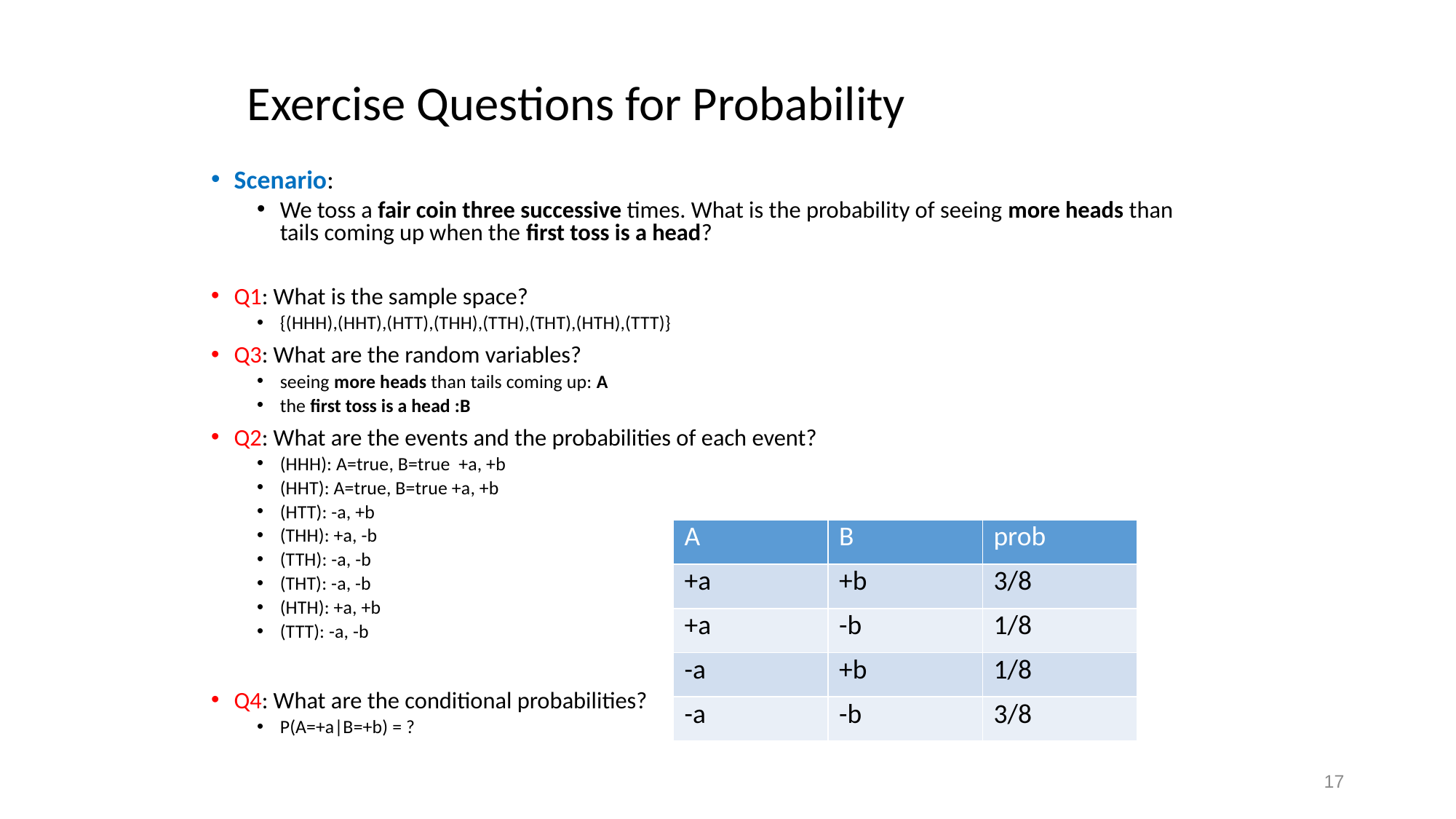

# Exercise Questions for Probability
Scenario:
We toss a fair coin three successive times. What is the probability of seeing more heads than tails coming up when the first toss is a head?

Q1: What is the sample space?
{(HHH),(HHT),(HTT),(THH),(TTH),(THT),(HTH),(TTT)}
Q3: What are the random variables?
seeing more heads than tails coming up: A
the first toss is a head :B
Q2: What are the events and the probabilities of each event?
(HHH): A=true, B=true  +a, +b
(HHT): A=true, B=true +a, +b
(HTT): -a, +b
(THH): +a, -b
(TTH): -a, -b
(THT): -a, -b
(HTH): +a, +b
(TTT): -a, -b

Q4: What are the conditional probabilities?
P(A=+a|B=+b) = ?

| A | B | prob |
| --- | --- | --- |
| +a | +b | 3/8 |
| +a | -b | 1/8 |
| -a | +b | 1/8 |
| -a | -b | 3/8 |
17